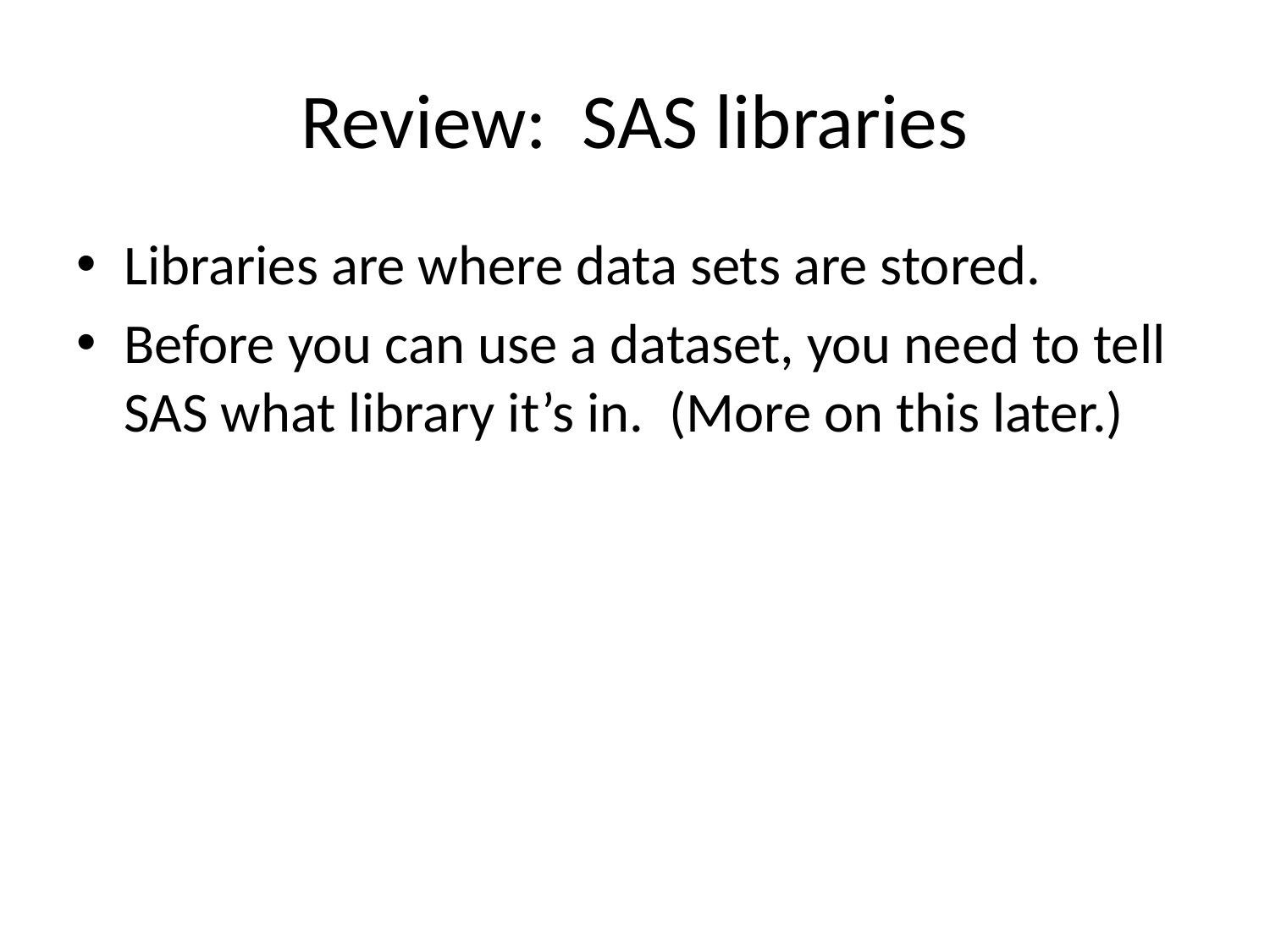

# Review:  SAS libraries
Libraries are where data sets are stored.
Before you can use a dataset, you need to tell SAS what library it’s in.  (More on this later.)